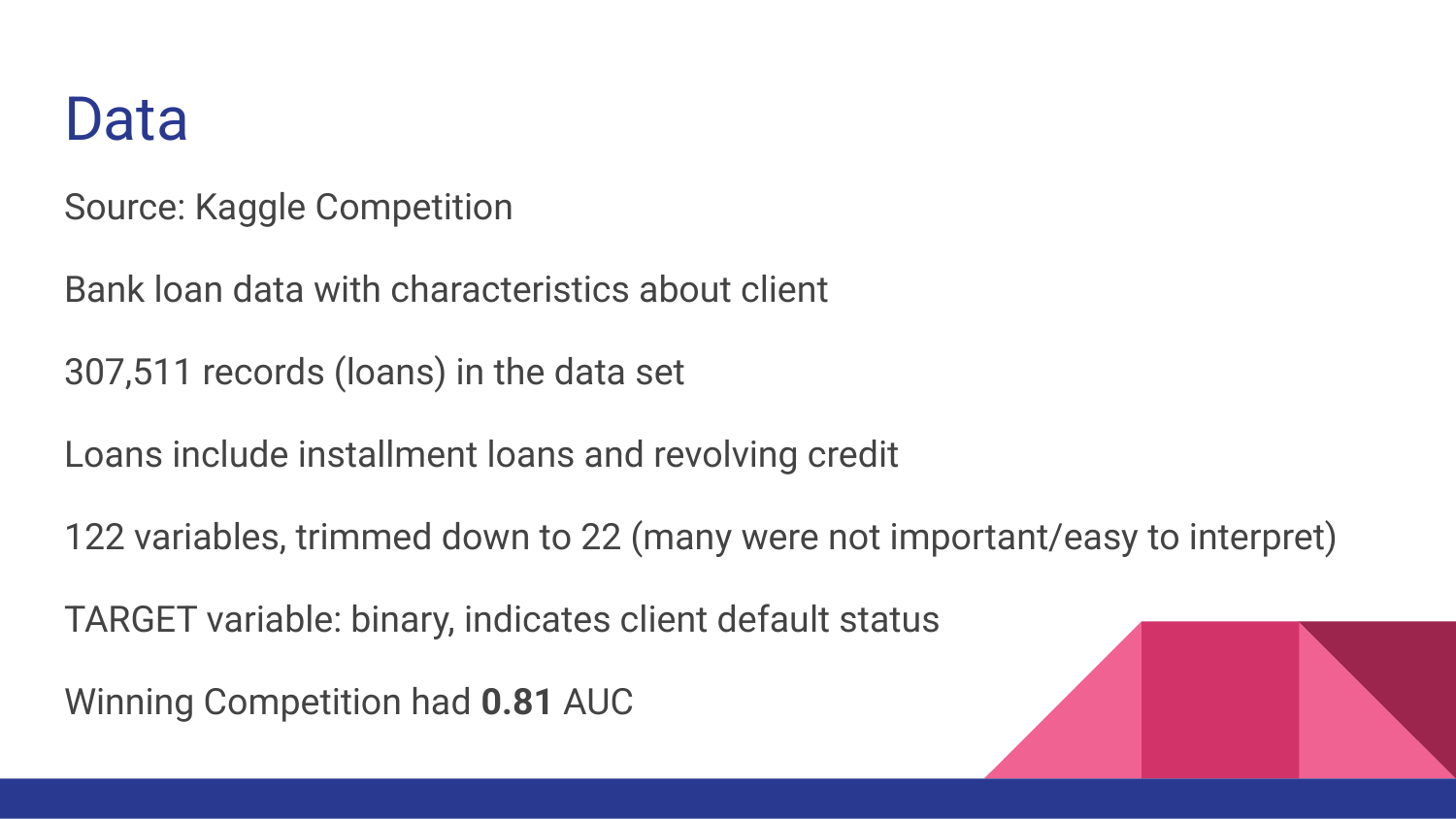

# Data
Source: Kaggle Competition
Bank loan data with characteristics about client
307,511 records (loans) in the data set
Loans include installment loans and revolving credit
122 variables, trimmed down to 22 (many were not important/easy to interpret)
TARGET variable: binary, indicates client default status
Winning Competition had 0.81 AUC